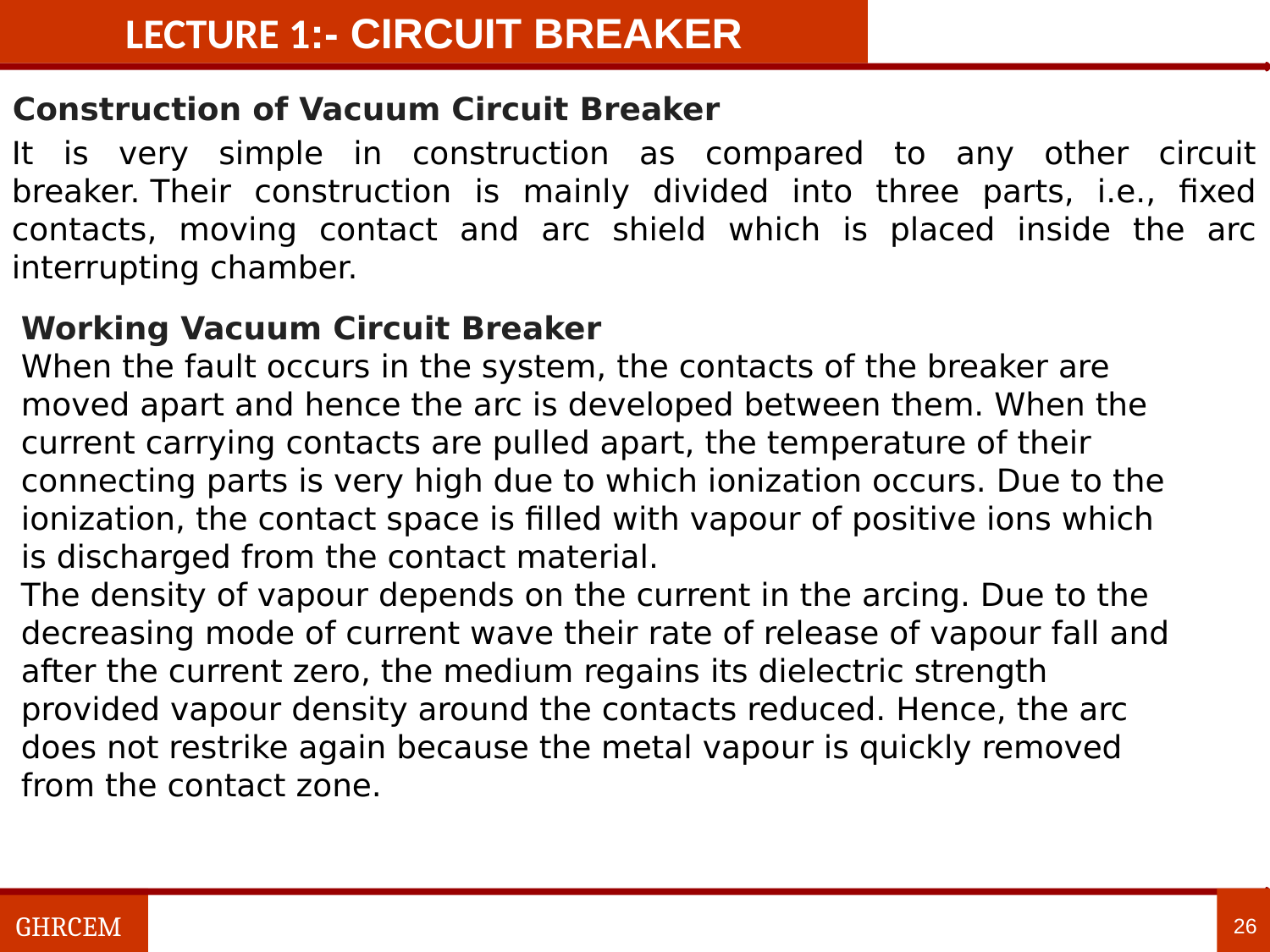

LECTURE 1:- circuit breaker

Construction of Vacuum Circuit Breaker
It is very simple in construction as compared to any other circuit breaker. Their construction is mainly divided into three parts, i.e., fixed contacts, moving contact and arc shield which is placed inside the arc interrupting chamber.
Working Vacuum Circuit Breaker
When the fault occurs in the system, the contacts of the breaker are moved apart and hence the arc is developed between them. When the current carrying contacts are pulled apart, the temperature of their connecting parts is very high due to which ionization occurs. Due to the ionization, the contact space is filled with vapour of positive ions which is discharged from the contact material.
The density of vapour depends on the current in the arcing. Due to the decreasing mode of current wave their rate of release of vapour fall and after the current zero, the medium regains its dielectric strength provided vapour density around the contacts reduced. Hence, the arc does not restrike again because the metal vapour is quickly removed from the contact zone.
26
GHRCEM

26